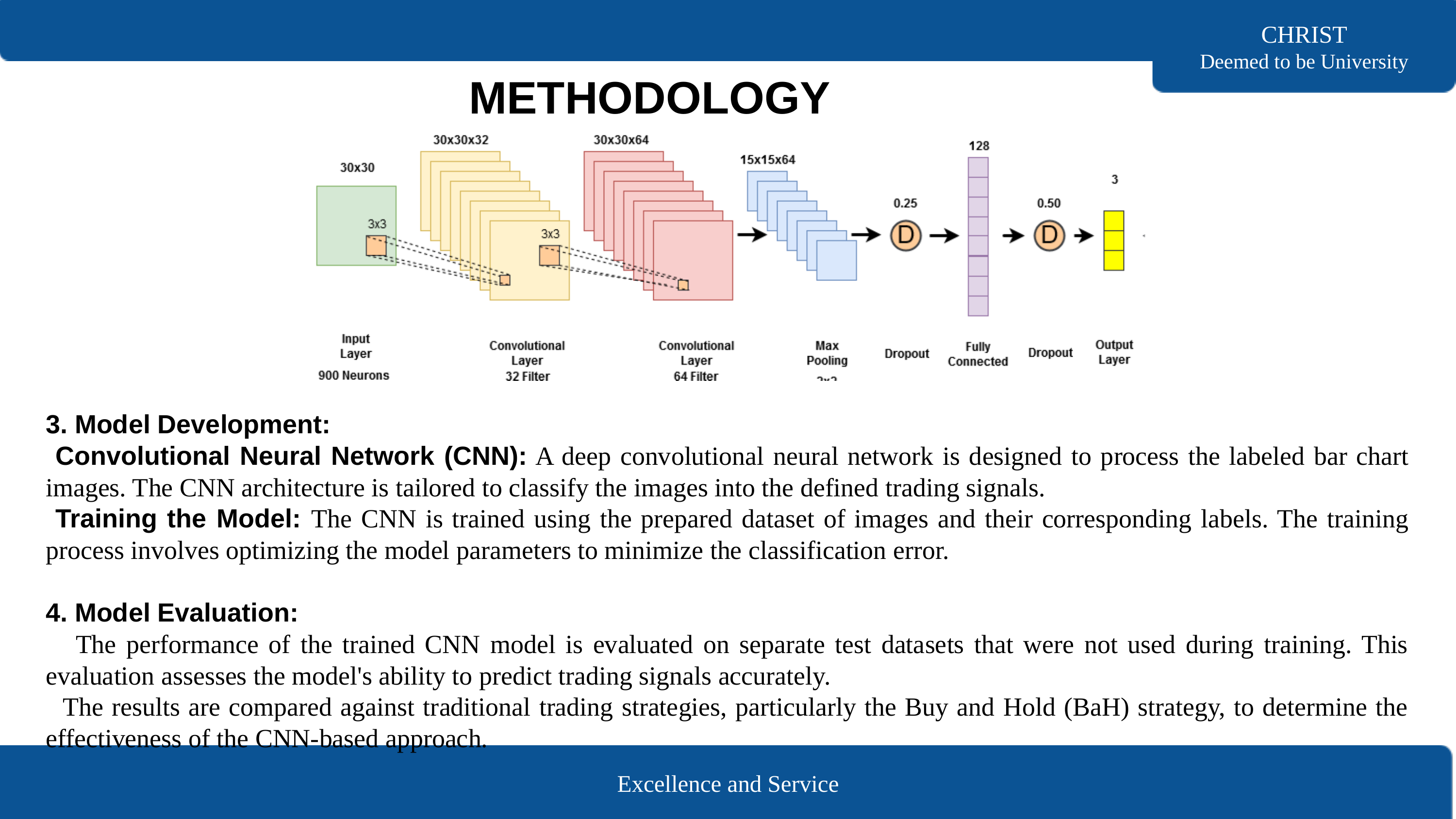

CHRIST
Deemed to be University
METHODOLOGY

3. Model Development:
 Convolutional Neural Network (CNN): A deep convolutional neural network is designed to process the labeled bar chart images. The CNN architecture is tailored to classify the images into the defined trading signals.
 Training the Model: The CNN is trained using the prepared dataset of images and their corresponding labels. The training process involves optimizing the model parameters to minimize the classification error.

4. Model Evaluation:
   The performance of the trained CNN model is evaluated on separate test datasets that were not used during training. This evaluation assesses the model's ability to predict trading signals accurately.
  The results are compared against traditional trading strategies, particularly the Buy and Hold (BaH) strategy, to determine the effectiveness of the CNN-based approach.

Excellence and Service